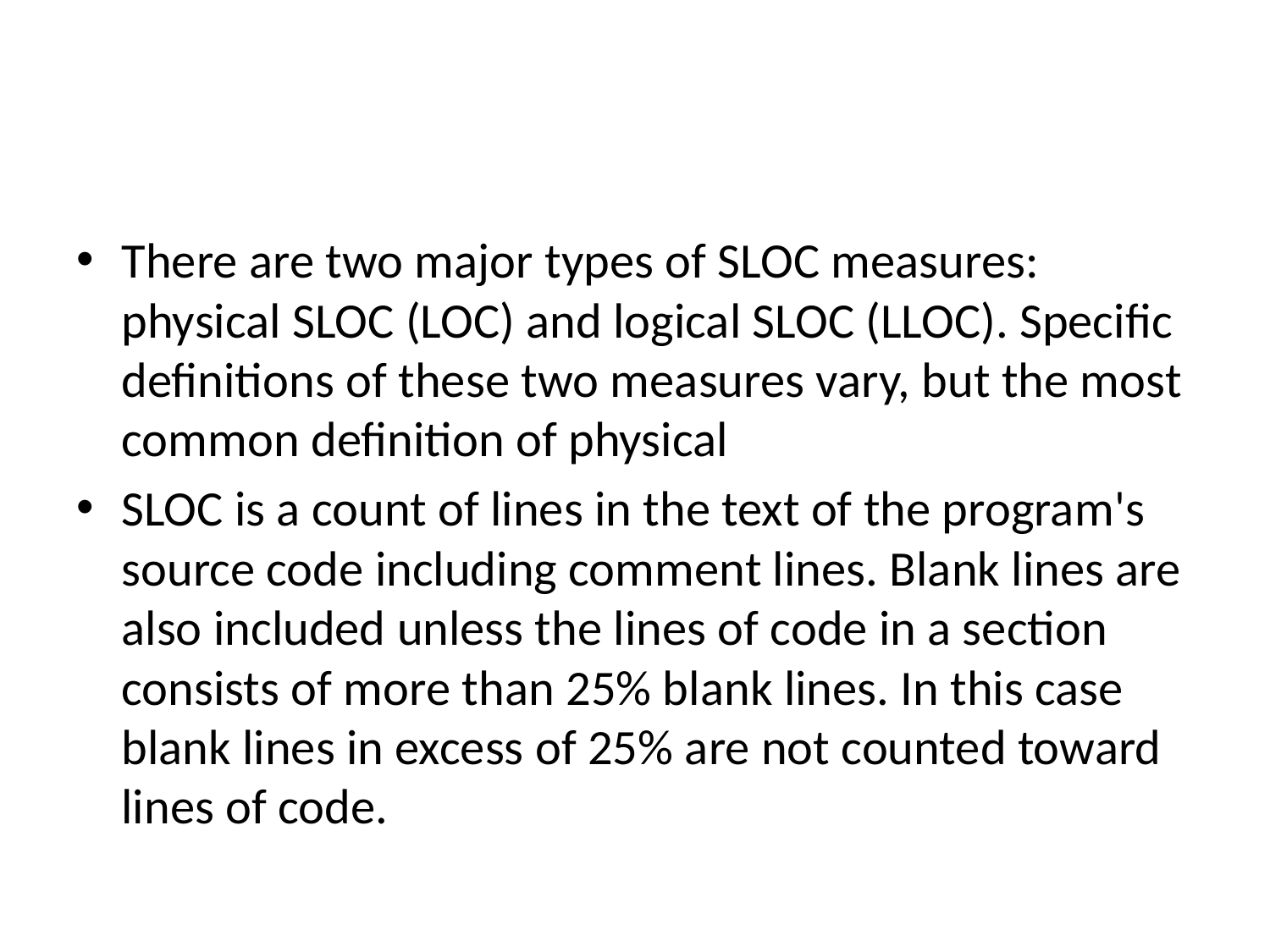

#
There are two major types of SLOC measures: physical SLOC (LOC) and logical SLOC (LLOC). Specific definitions of these two measures vary, but the most common definition of physical
SLOC is a count of lines in the text of the program's source code including comment lines. Blank lines are also included unless the lines of code in a section consists of more than 25% blank lines. In this case blank lines in excess of 25% are not counted toward lines of code.